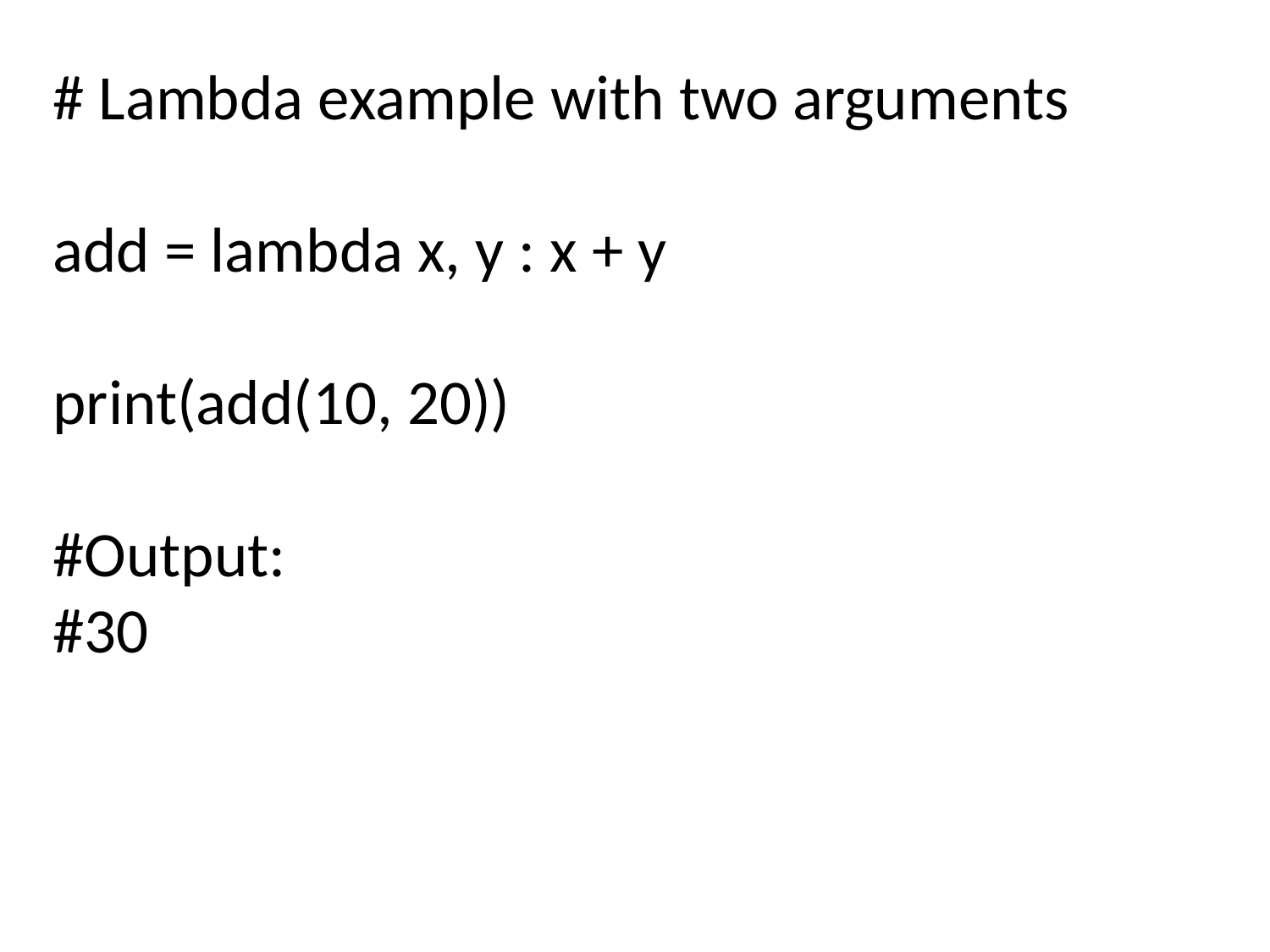

# Lambda example with two arguments

add = lambda x, y : x + y

print(add(10, 20))

#Output:
#30